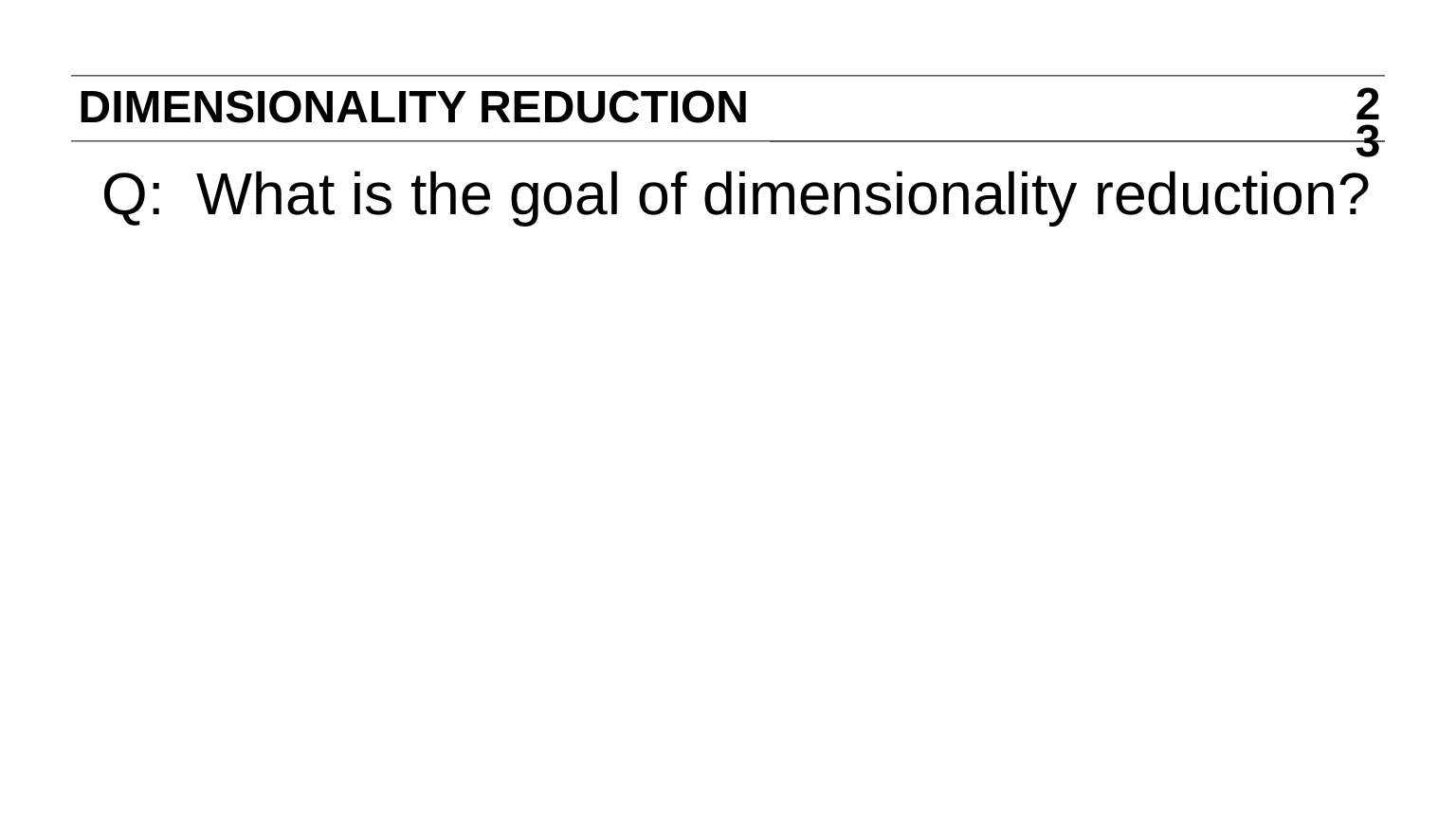

Dimensionality reduction
23
Q:  What is the goal of dimensionality reduction?